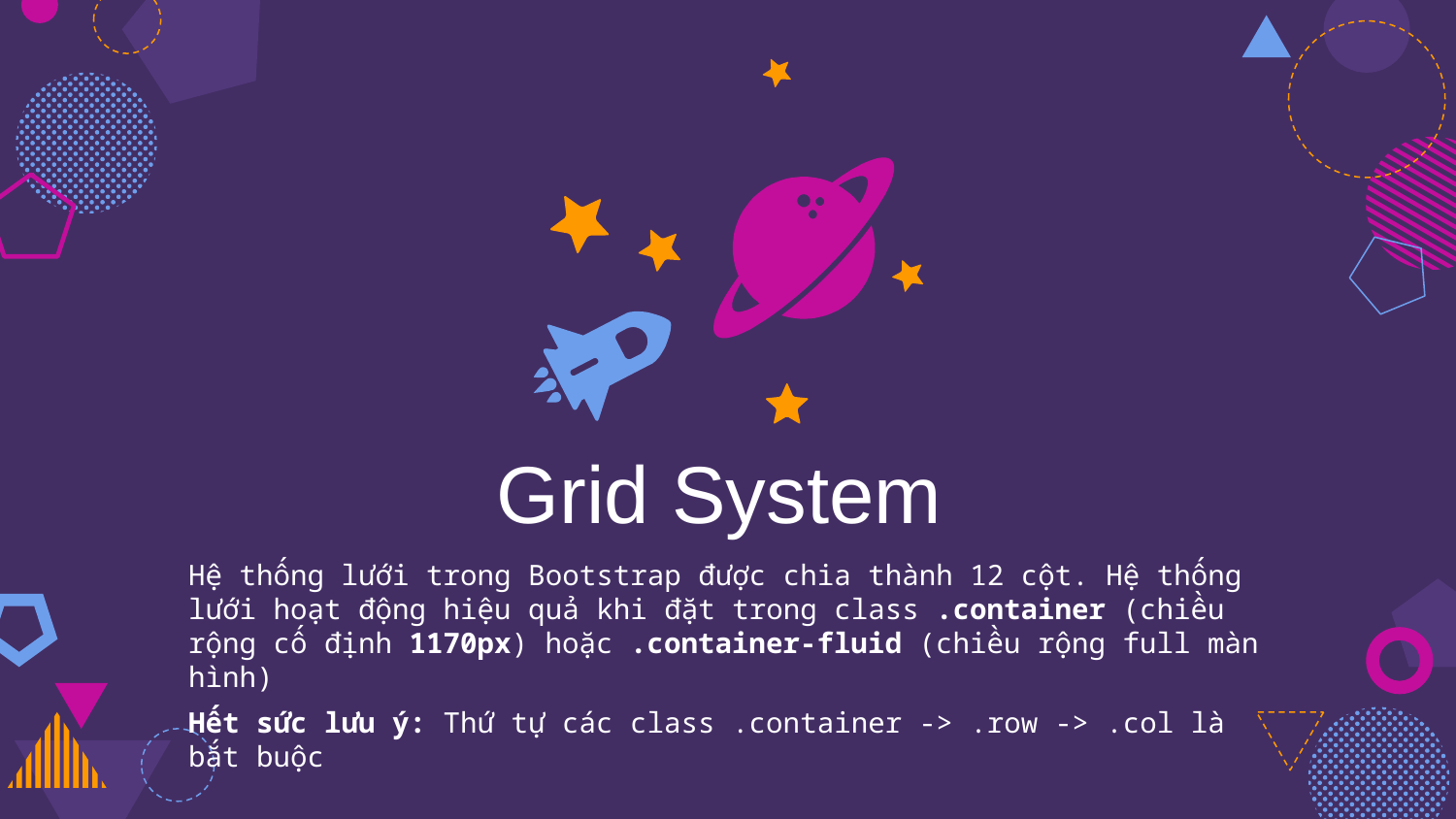

Grid System
Hệ thống lưới trong Bootstrap được chia thành 12 cột. Hệ thống lưới hoạt động hiệu quả khi đặt trong class .container (chiều rộng cố định 1170px) hoặc .container-fluid (chiều rộng full màn hình)
Hết sức lưu ý: Thứ tự các class .container -> .row -> .col là bắt buộc

.